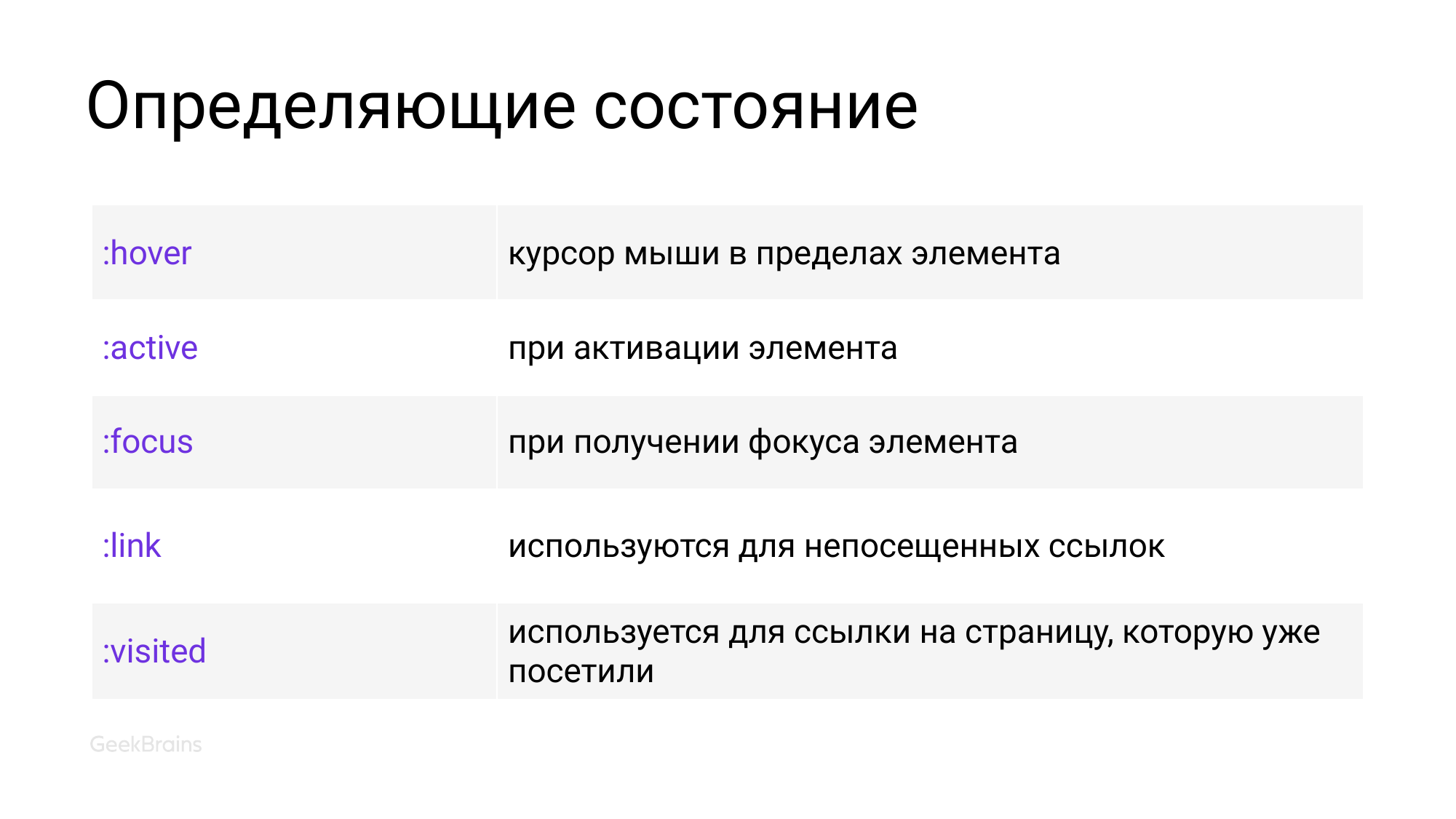

# Определяющие состояние
| :hover | курсор мыши в пределах элемента |
| --- | --- |
| :active | при активации элемента |
| :focus | при получении фокуса элемента |
| :link | используются для непосещенных ссылок |
| :visited | используется для ссылки на страницу, которую уже посетили |